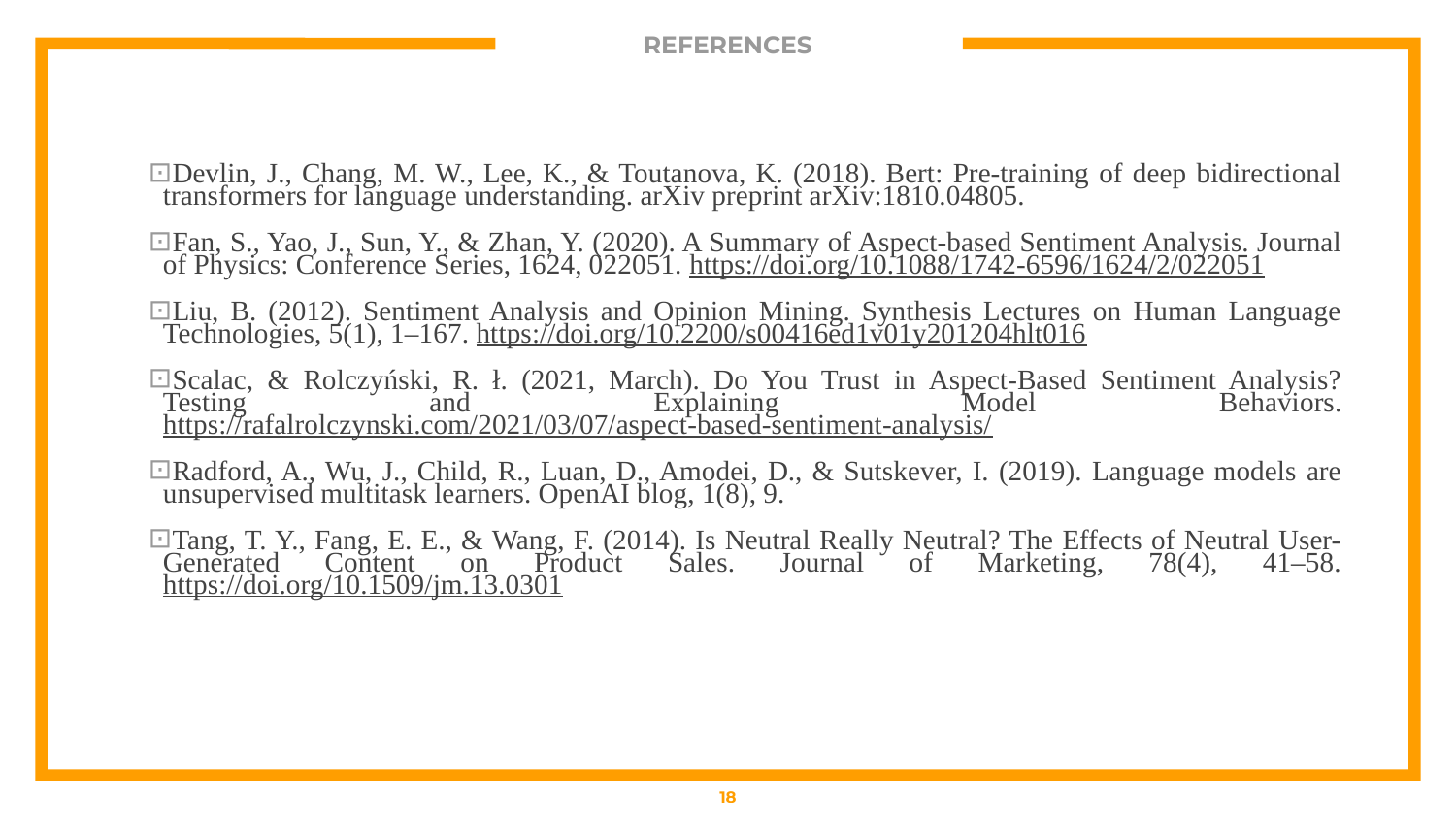

# REFERENCES
Devlin, J., Chang, M. W., Lee, K., & Toutanova, K. (2018). Bert: Pre-training of deep bidirectional transformers for language understanding. arXiv preprint arXiv:1810.04805.
Fan, S., Yao, J., Sun, Y., & Zhan, Y. (2020). A Summary of Aspect-based Sentiment Analysis. Journal of Physics: Conference Series, 1624, 022051. https://doi.org/10.1088/1742-6596/1624/2/022051
Liu, B. (2012). Sentiment Analysis and Opinion Mining. Synthesis Lectures on Human Language Technologies, 5(1), 1–167. https://doi.org/10.2200/s00416ed1v01y201204hlt016
Scalac, & Rolczyński, R. ł. (2021, March). Do You Trust in Aspect-Based Sentiment Analysis? Testing and Explaining Model Behaviors. https://rafalrolczynski.com/2021/03/07/aspect-based-sentiment-analysis/
Radford, A., Wu, J., Child, R., Luan, D., Amodei, D., & Sutskever, I. (2019). Language models are unsupervised multitask learners. OpenAI blog, 1(8), 9.
Tang, T. Y., Fang, E. E., & Wang, F. (2014). Is Neutral Really Neutral? The Effects of Neutral User-Generated Content on Product Sales. Journal of Marketing, 78(4), 41–58. https://doi.org/10.1509/jm.13.0301
18